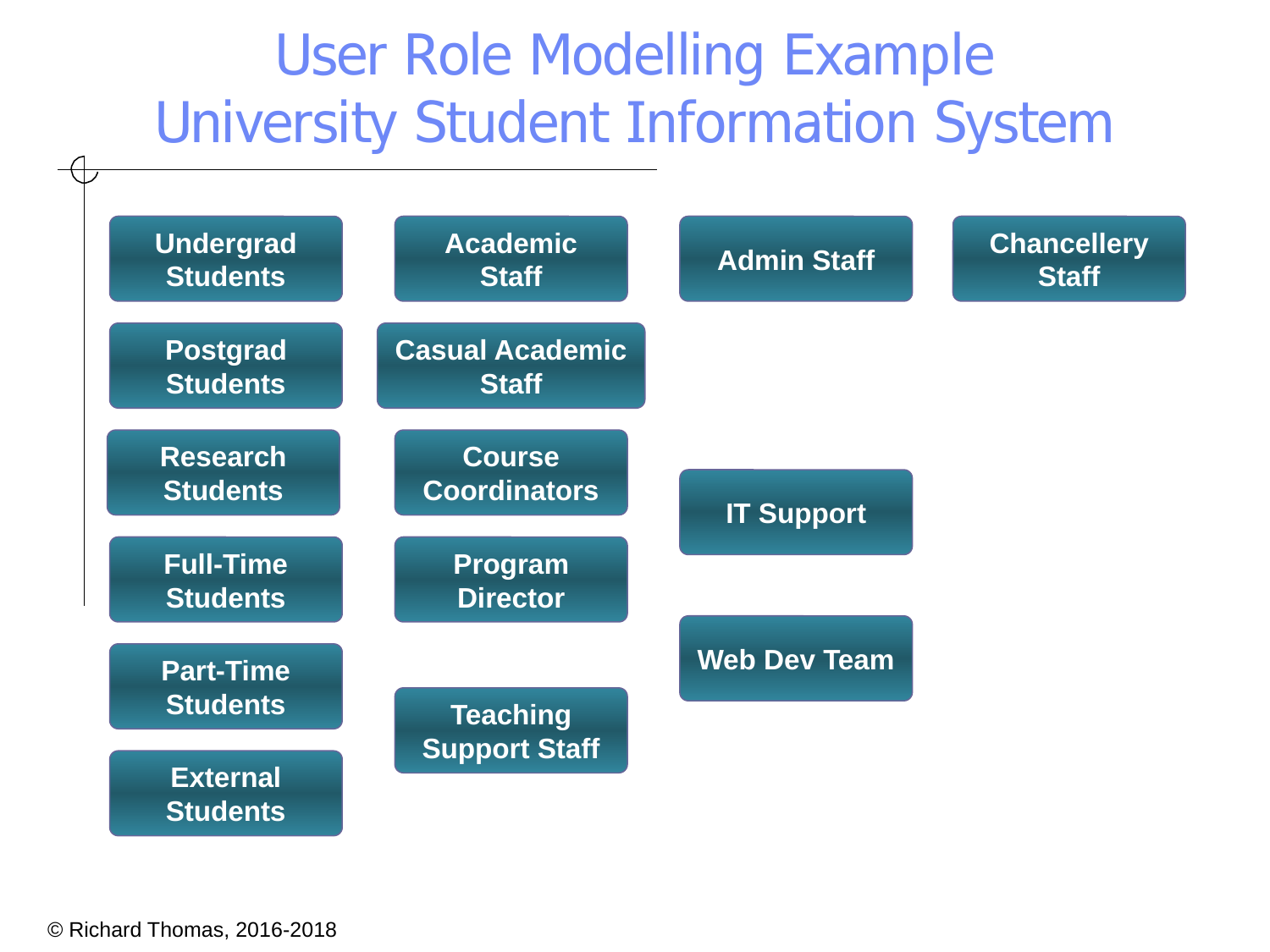

# User Role Modelling Example University Student Information System
Undergrad Students
Academic Staff
Admin Staff
Chancellery Staff
Postgrad Students
Casual Academic Staff
Research Students
Course Coordinators
IT Support
Full-Time Students
Program Director
Web Dev Team
Part-Time Students
Teaching Support Staff
External Students